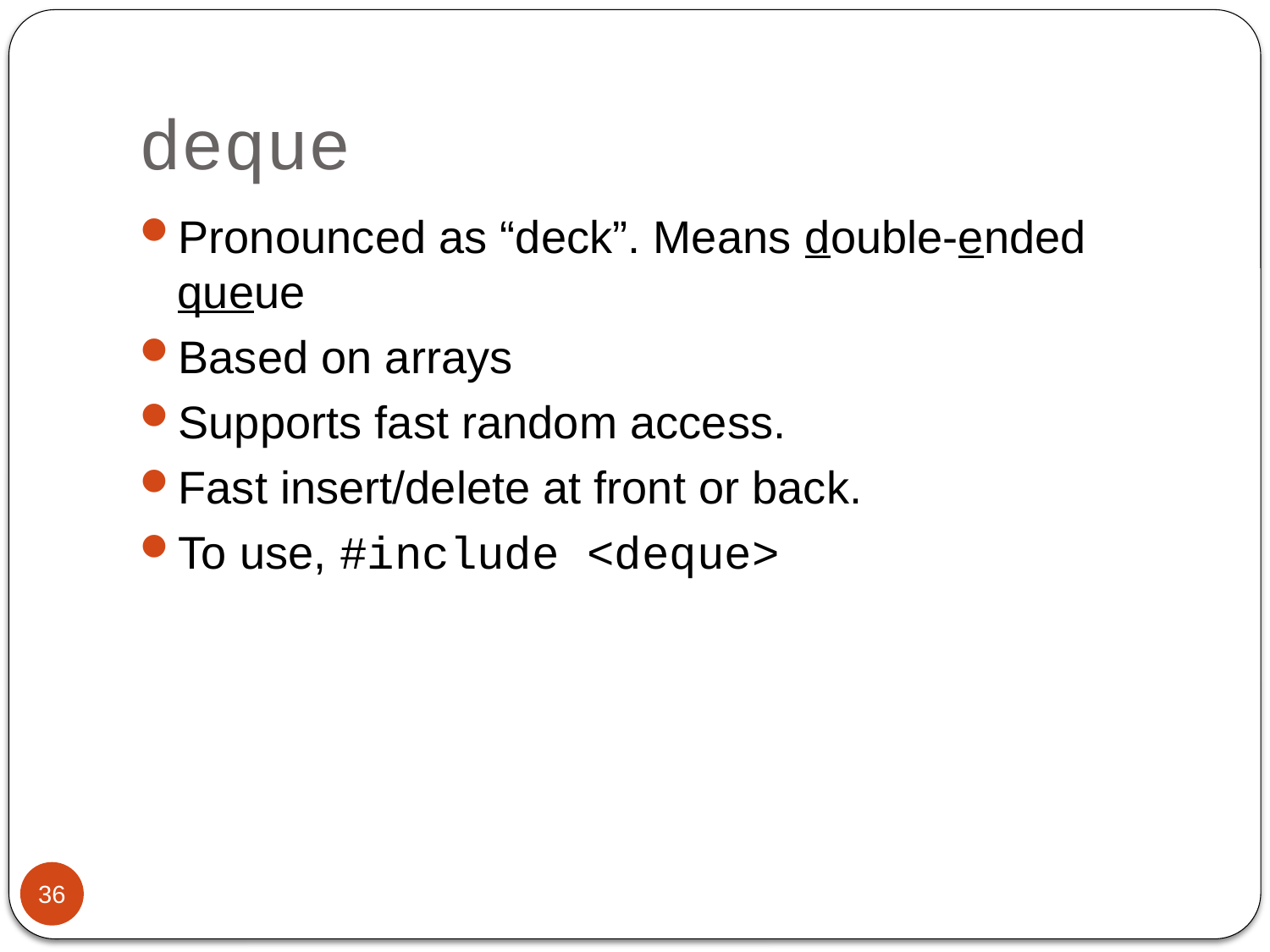

# deque
Pronounced as “deck”. Means double-ended queue
Based on arrays
Supports fast random access.
Fast insert/delete at front or back.
To use, #include <deque>
36